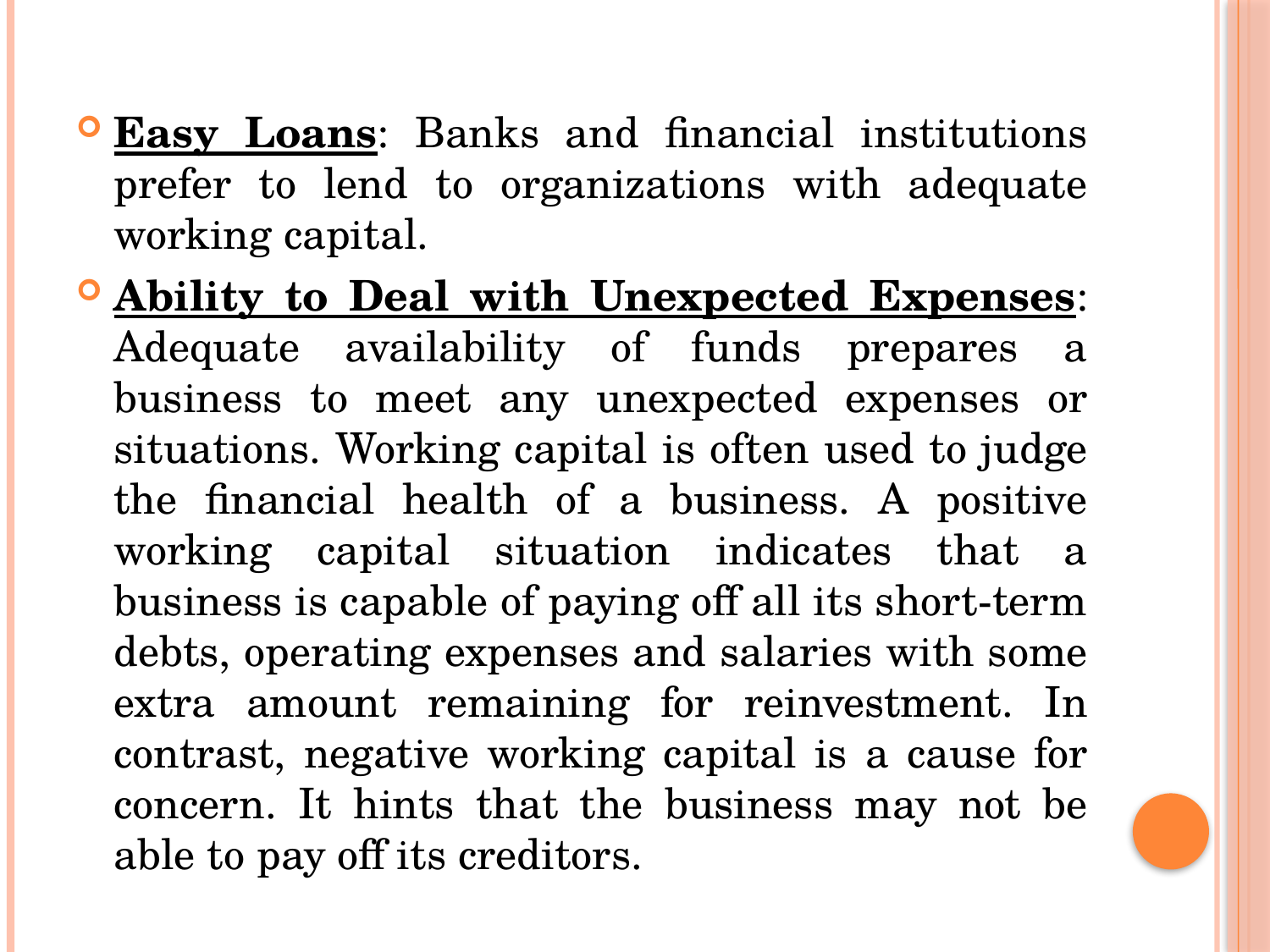

Easy Loans: Banks and financial institutions prefer to lend to organizations with adequate working capital.
Ability to Deal with Unexpected Expenses: Adequate availability of funds prepares a business to meet any unexpected expenses or situations. Working capital is often used to judge the financial health of a business. A positive working capital situation indicates that a business is capable of paying off all its short-term debts, operating expenses and salaries with some extra amount remaining for reinvestment. In contrast, negative working capital is a cause for concern. It hints that the business may not be able to pay off its creditors.